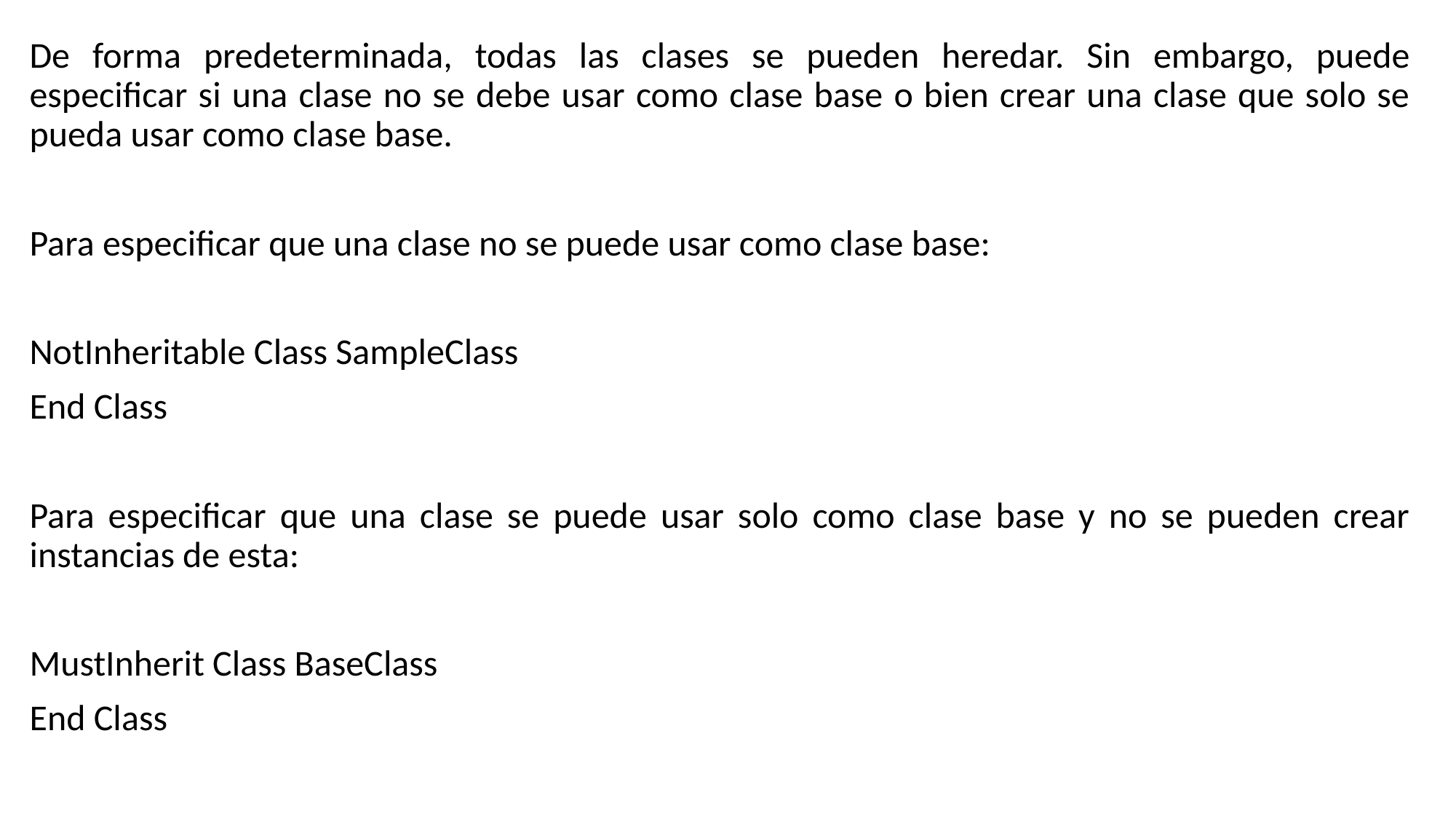

De forma predeterminada, todas las clases se pueden heredar. Sin embargo, puede especificar si una clase no se debe usar como clase base o bien crear una clase que solo se pueda usar como clase base.

Para especificar que una clase no se puede usar como clase base:

NotInheritable Class SampleClass
End Class

Para especificar que una clase se puede usar solo como clase base y no se pueden crear instancias de esta:

MustInherit Class BaseClass
End Class